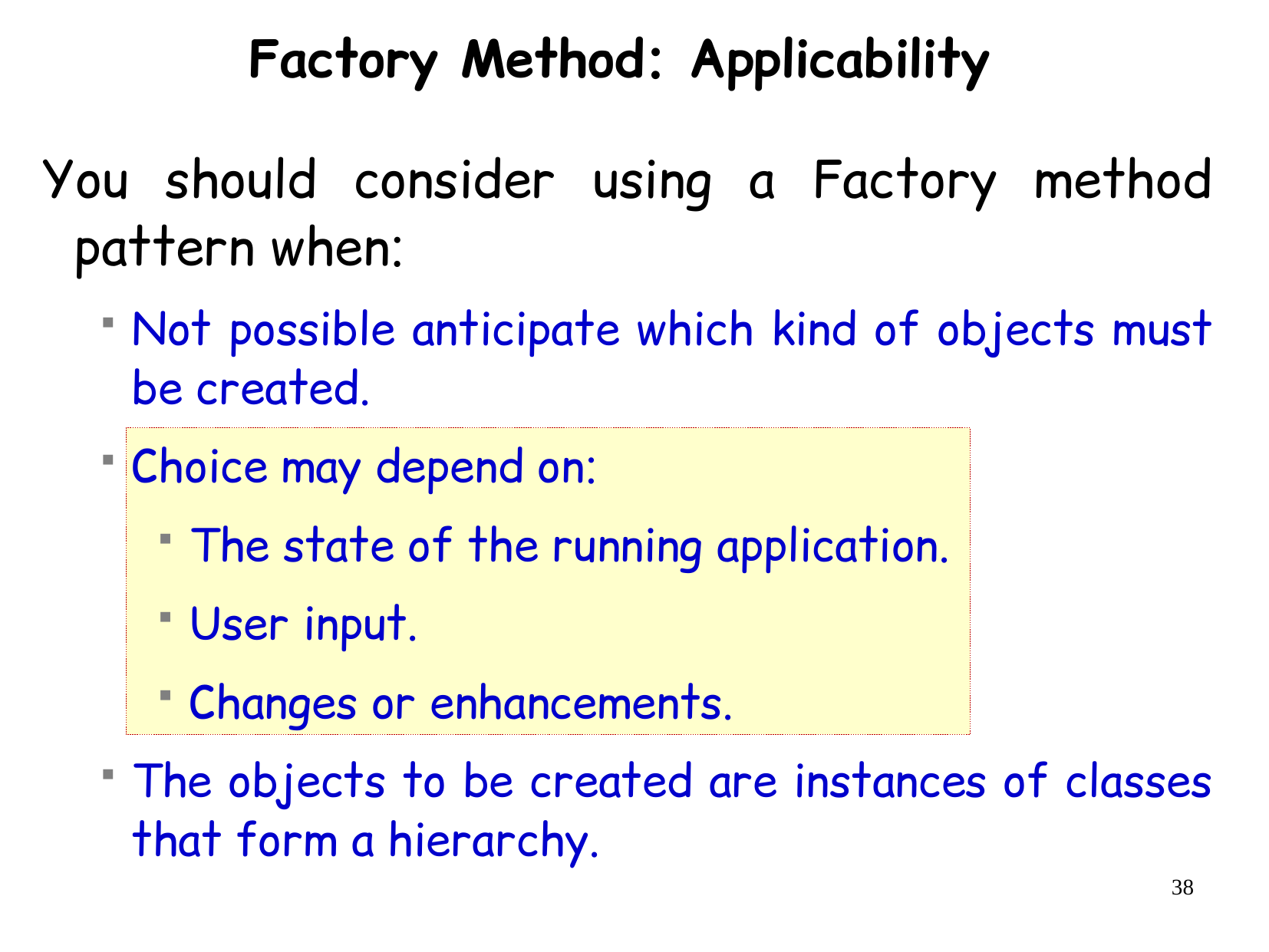

Factory Method: Applicability
You should consider using a Factory method pattern when:
Not possible anticipate which kind of objects must be created.
Choice may depend on:
The state of the running application.
User input.
Changes or enhancements.
The objects to be created are instances of classes that form a hierarchy.

38